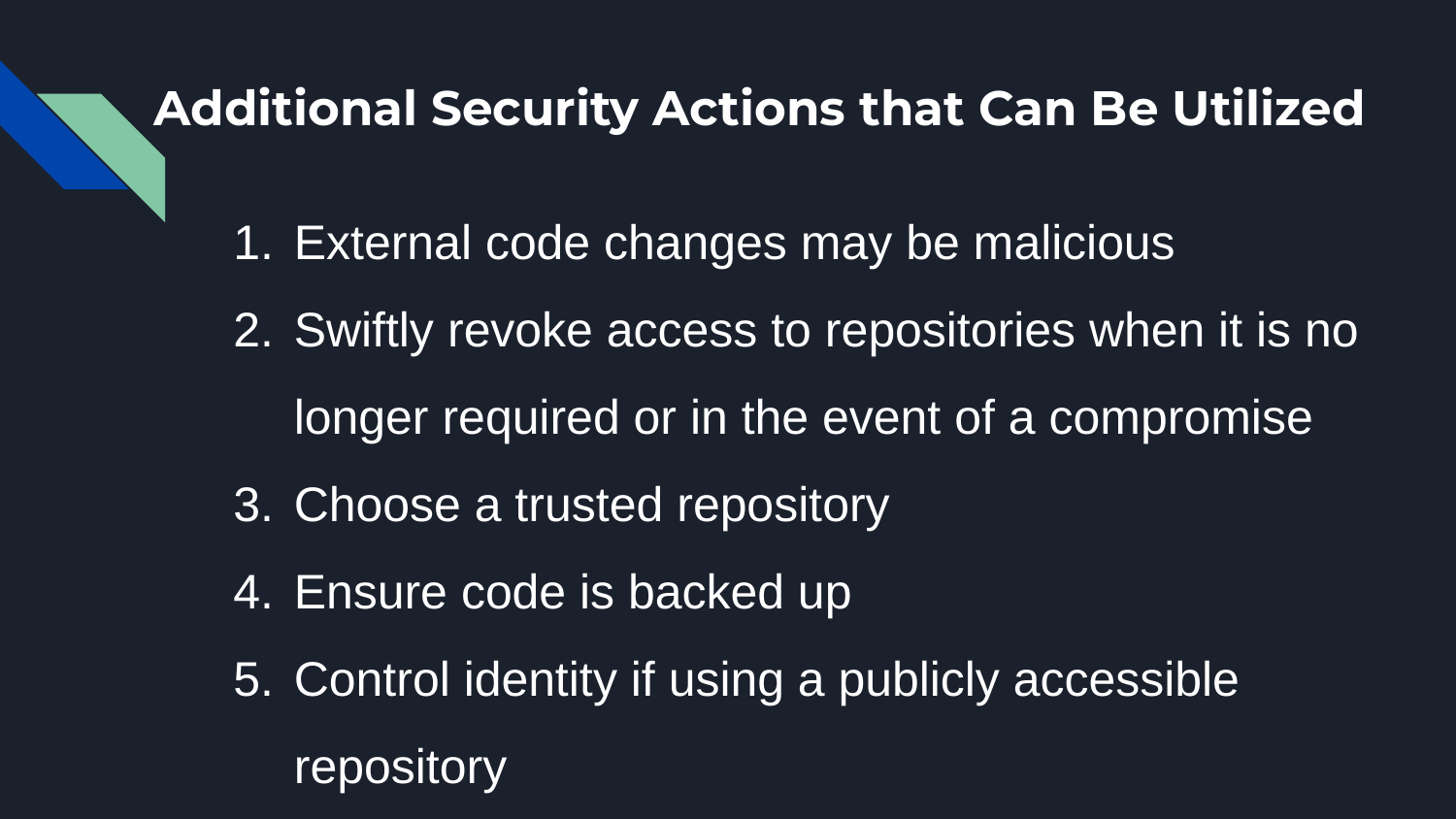

# Additional Security Actions that Can Be Utilized
External code changes may be malicious
Swiftly revoke access to repositories when it is no longer required or in the event of a compromise
Choose a trusted repository
Ensure code is backed up
Control identity if using a publicly accessible repository